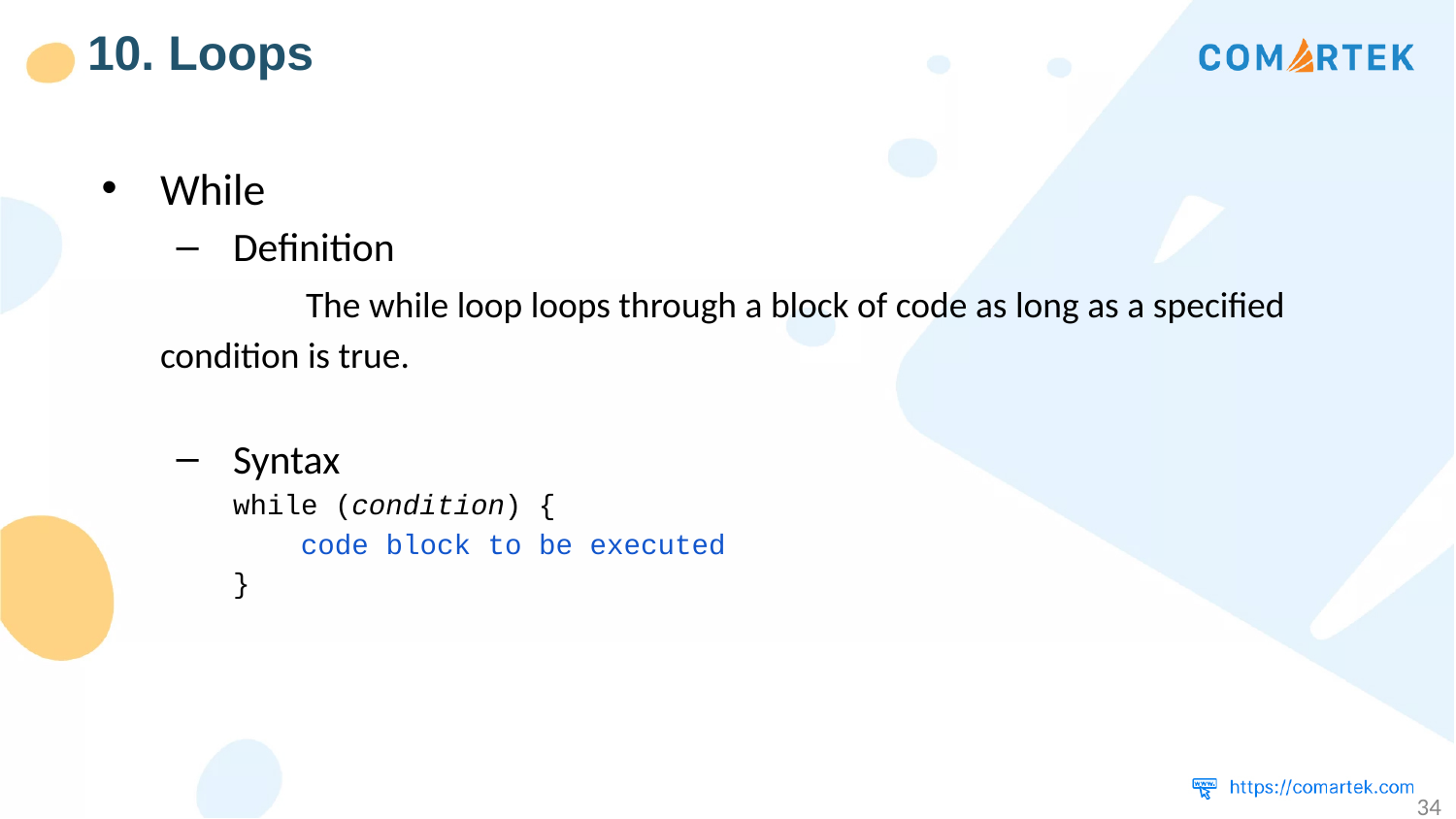

10. Loops
While
Definition
	The while loop loops through a block of code as long as a specified condition is true.

Syntax
while (condition) {
    code block to be executed
}

34